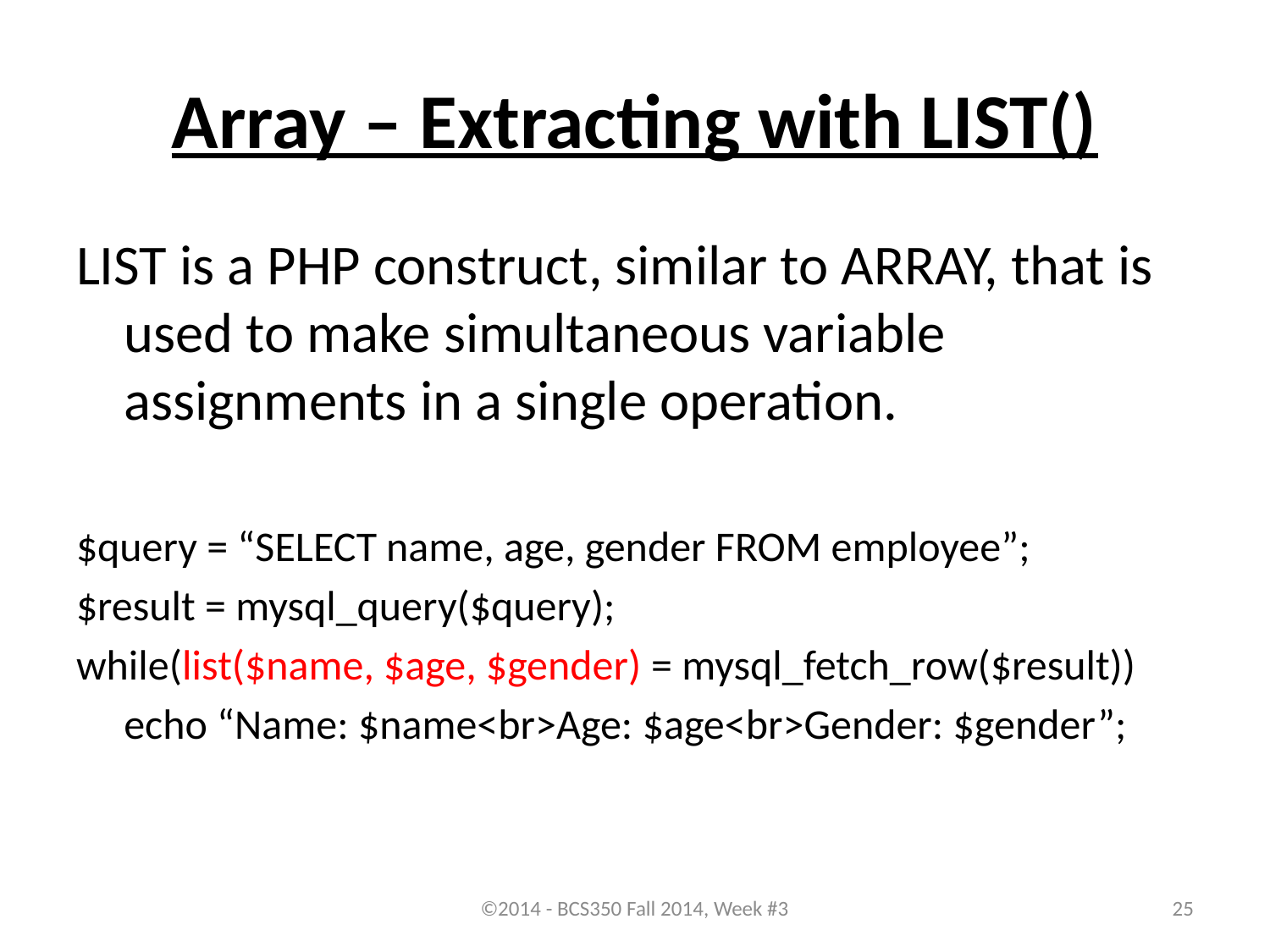

# Array – Extracting with LIST()
LIST is a PHP construct, similar to ARRAY, that is used to make simultaneous variable assignments in a single operation.

$query = “SELECT name, age, gender FROM employee”;
$result = mysql_query($query);
while(list($name, $age, $gender) = mysql_fetch_row($result))
	echo “Name: $name<br>Age: $age<br>Gender: $gender”;
©2014 - BCS350 Fall 2014, Week #3
25